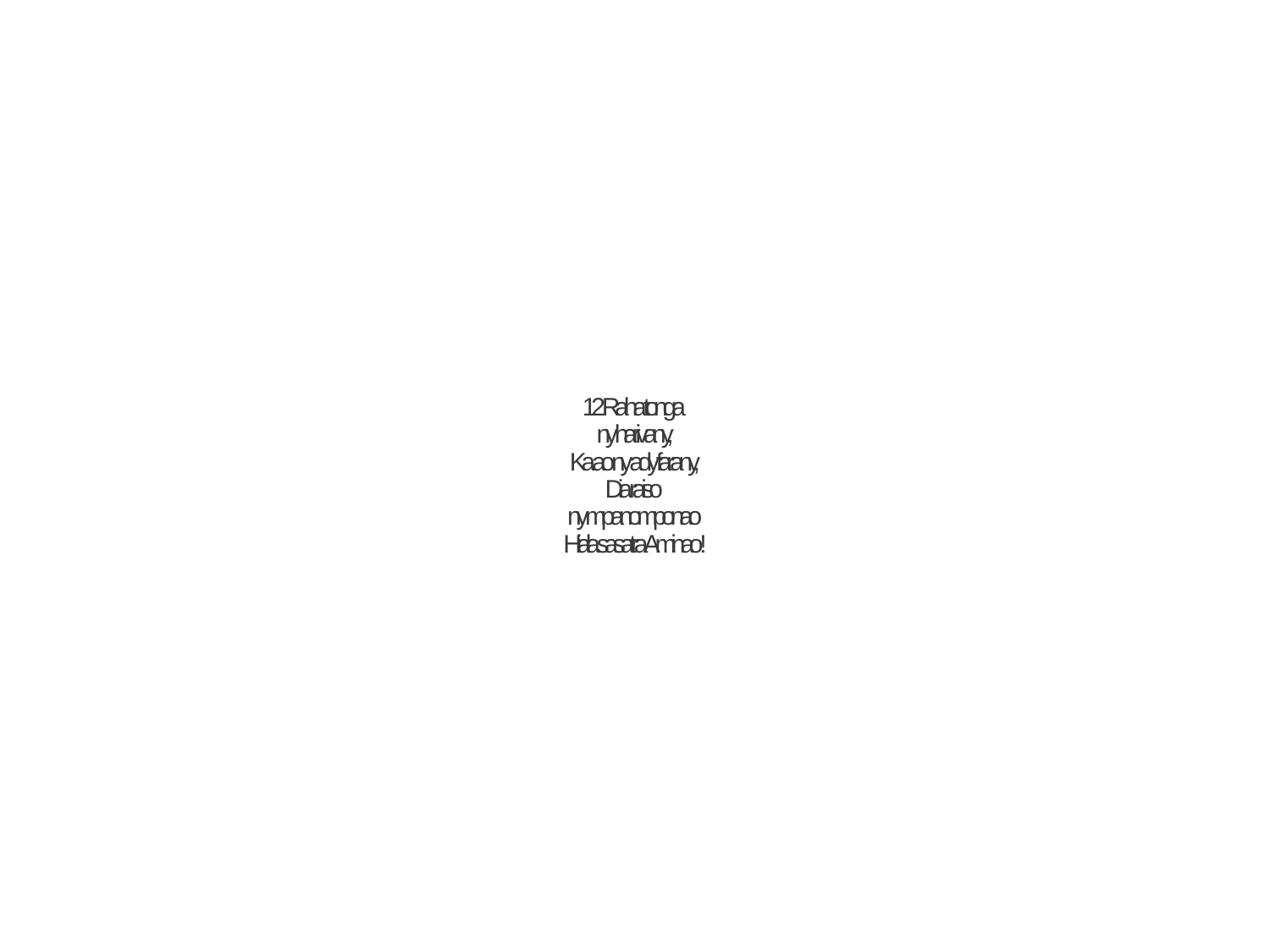

12 Raha tonga
ny harivany,
Ka ao ny ady farany,
Dia raiso
ny mpanomponao
Hiala sasatra Aminao !